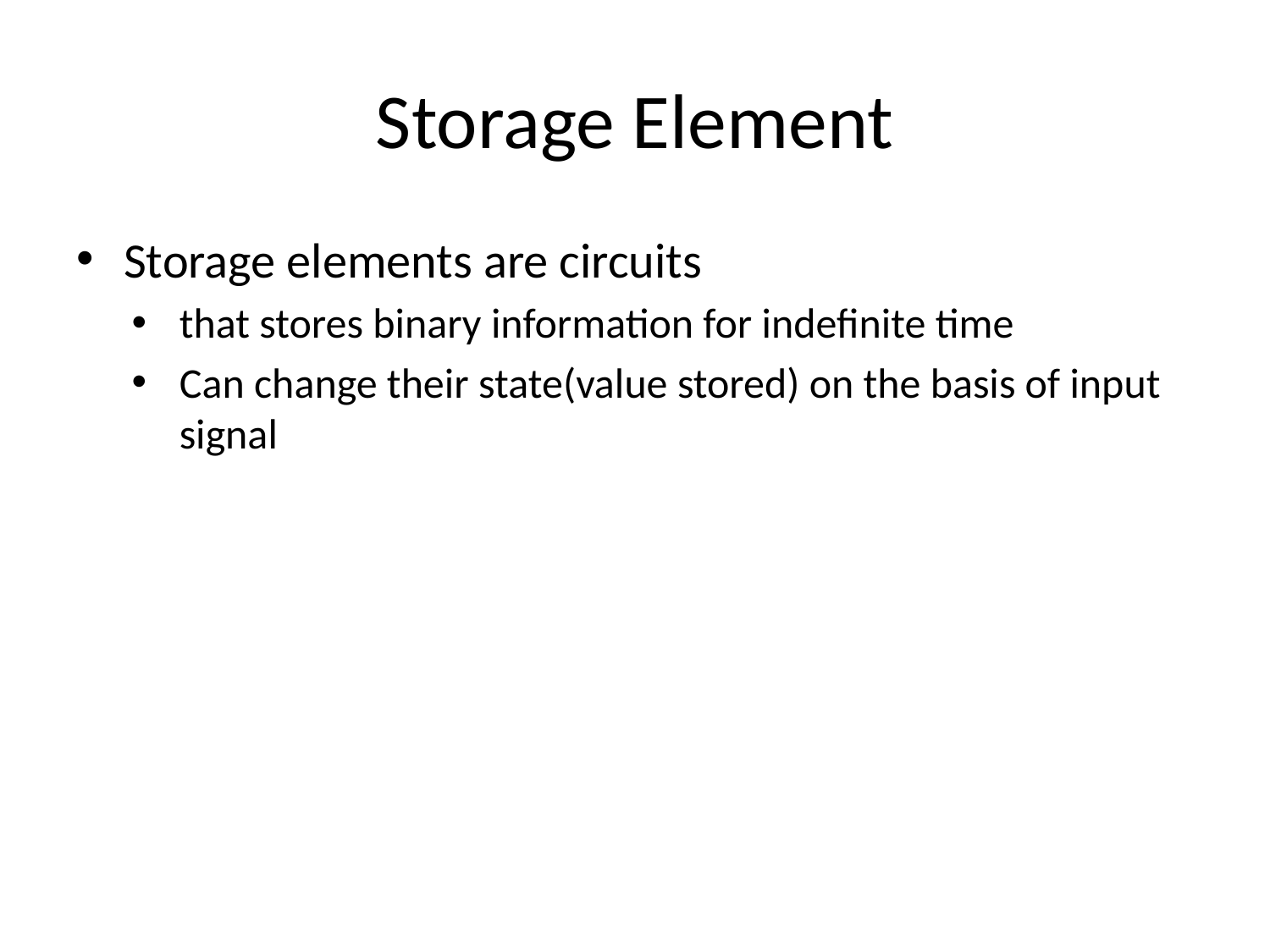

# Storage Element
Storage elements are circuits
that stores binary information for indefinite time
Can change their state(value stored) on the basis of input signal